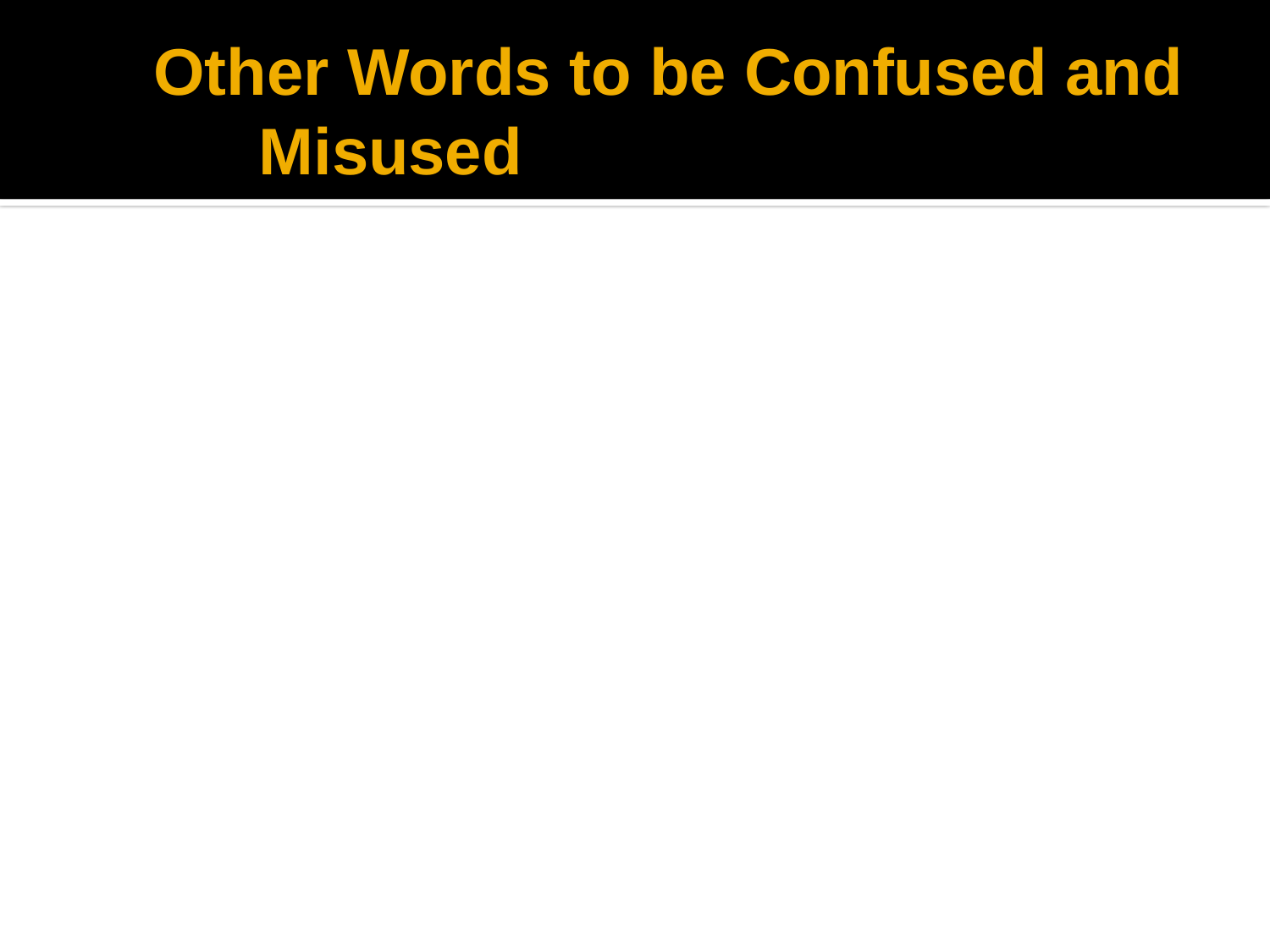

# Other Words to be Confused and     			      Misused